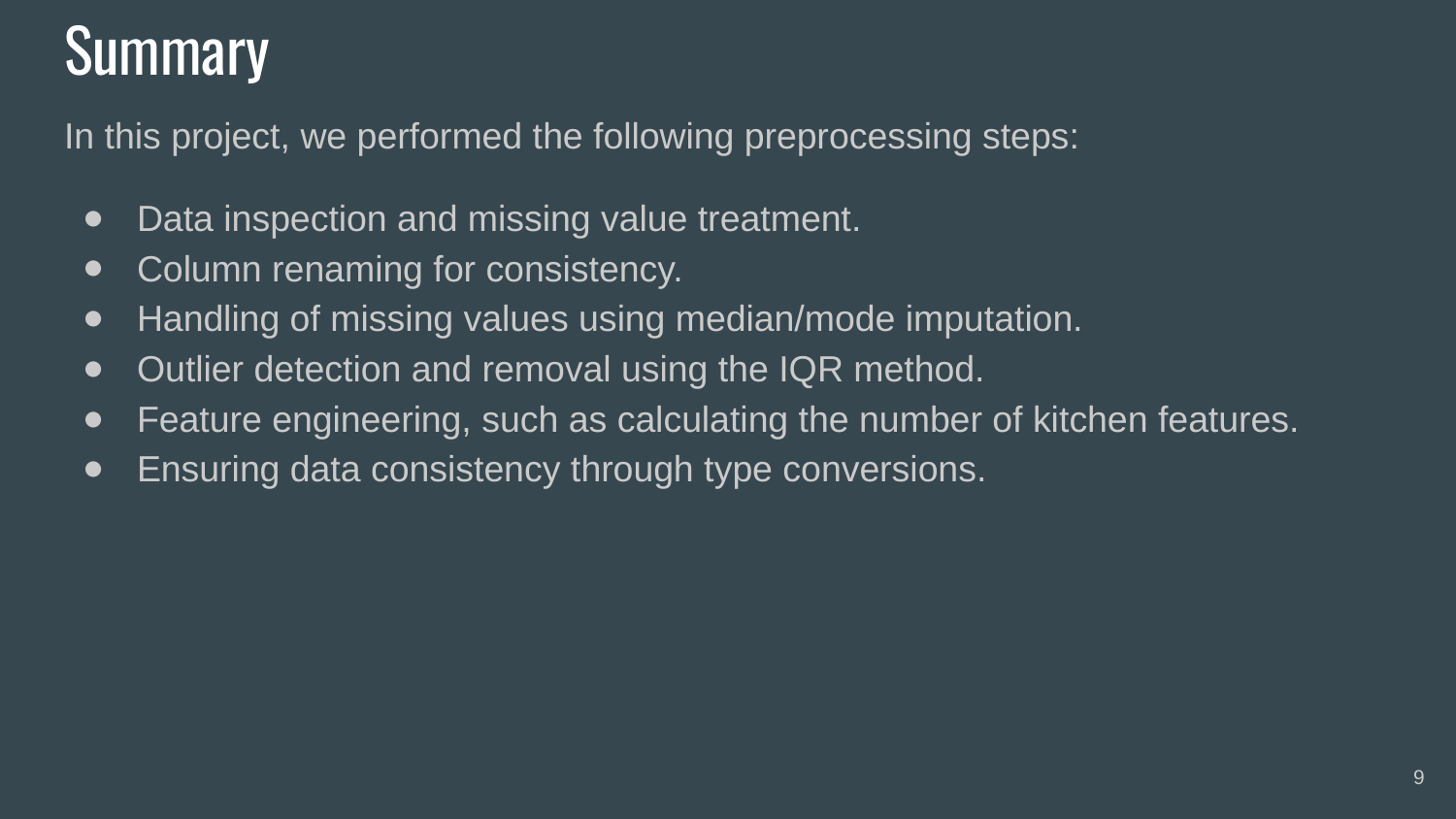

# Summary
In this project, we performed the following preprocessing steps:
Data inspection and missing value treatment.
Column renaming for consistency.
Handling of missing values using median/mode imputation.
Outlier detection and removal using the IQR method.
Feature engineering, such as calculating the number of kitchen features.
Ensuring data consistency through type conversions.

9